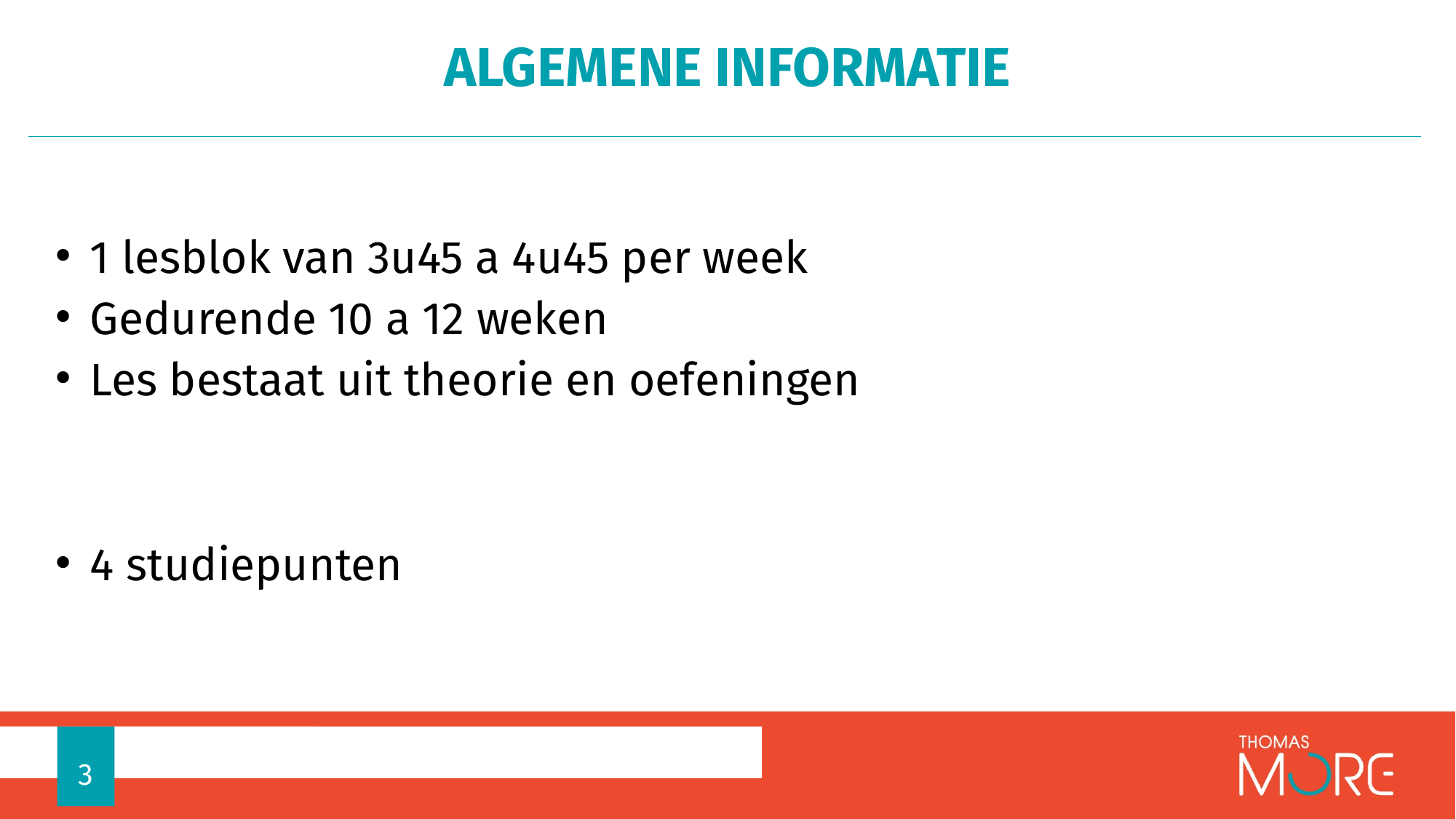

# Algemene informatie

1 lesblok van 3u45 a 4u45 per week
Gedurende 10 a 12 weken
Les bestaat uit theorie en oefeningen

4 studiepunten

3